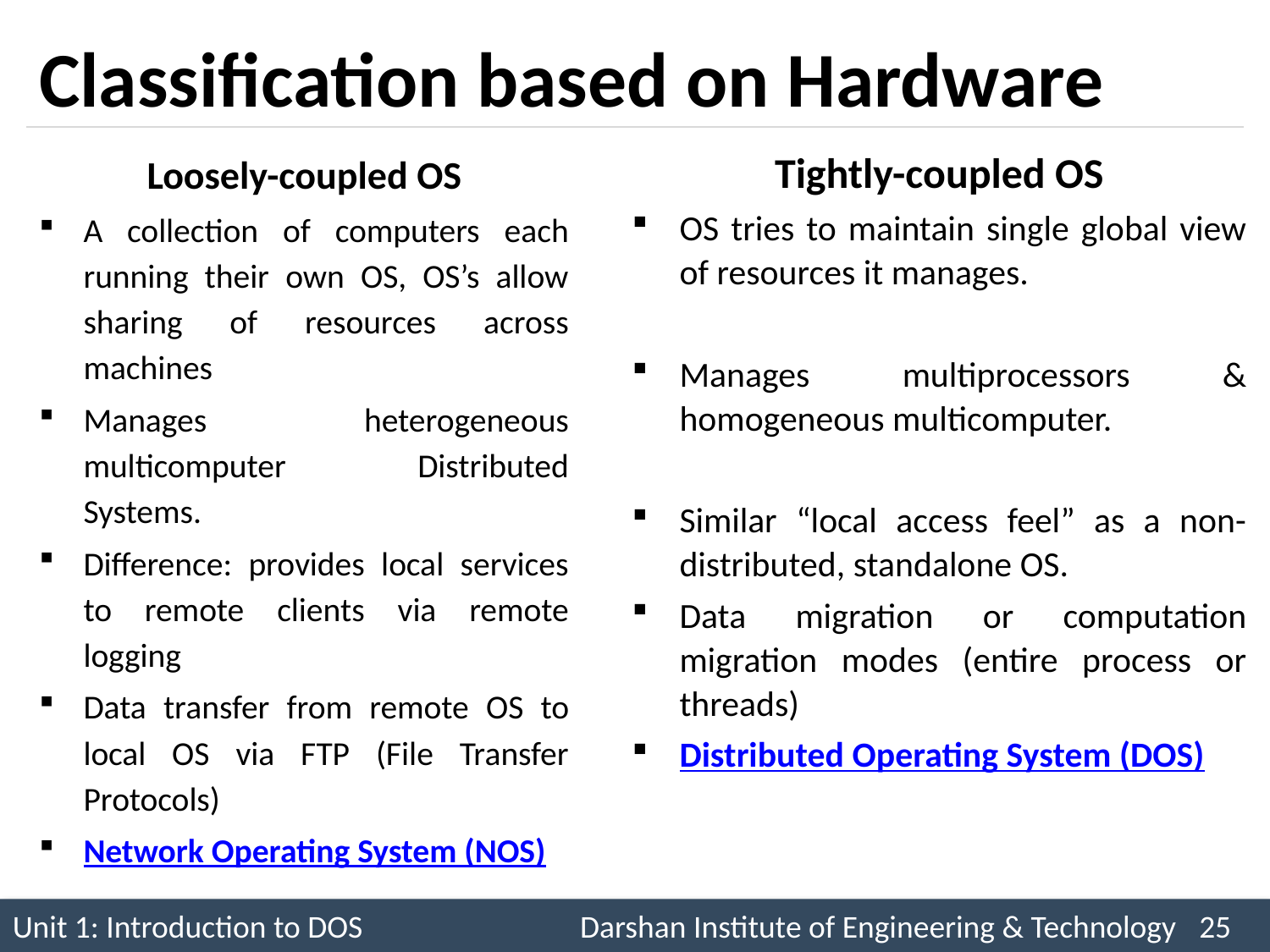

# Classification based on Hardware
Loosely-coupled OS
A collection of computers each running their own OS, OS’s allow sharing of resources across machines
Manages heterogeneous multicomputer Distributed Systems.
Difference: provides local services to remote clients via remote logging
Data transfer from remote OS to local OS via FTP (File Transfer Protocols)
Network Operating System (NOS)
Tightly-coupled OS
OS tries to maintain single global view of resources it manages.

Manages multiprocessors & homogeneous multicomputer.

Similar “local access feel” as a non-distributed, standalone OS.
Data migration or computation migration modes (entire process or threads)
Distributed Operating System (DOS)